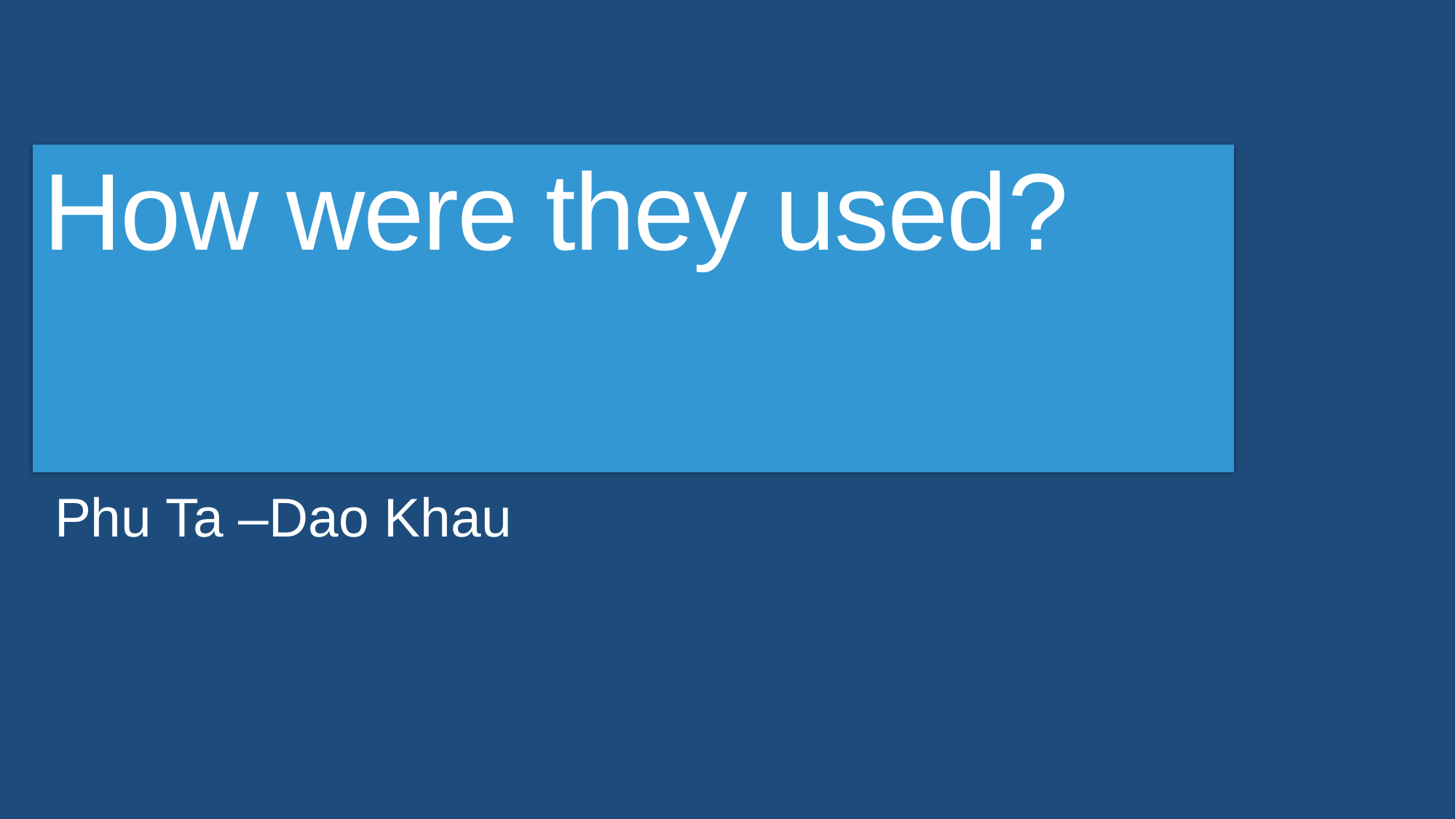

How were they used?

Phu Ta –Dao Khau